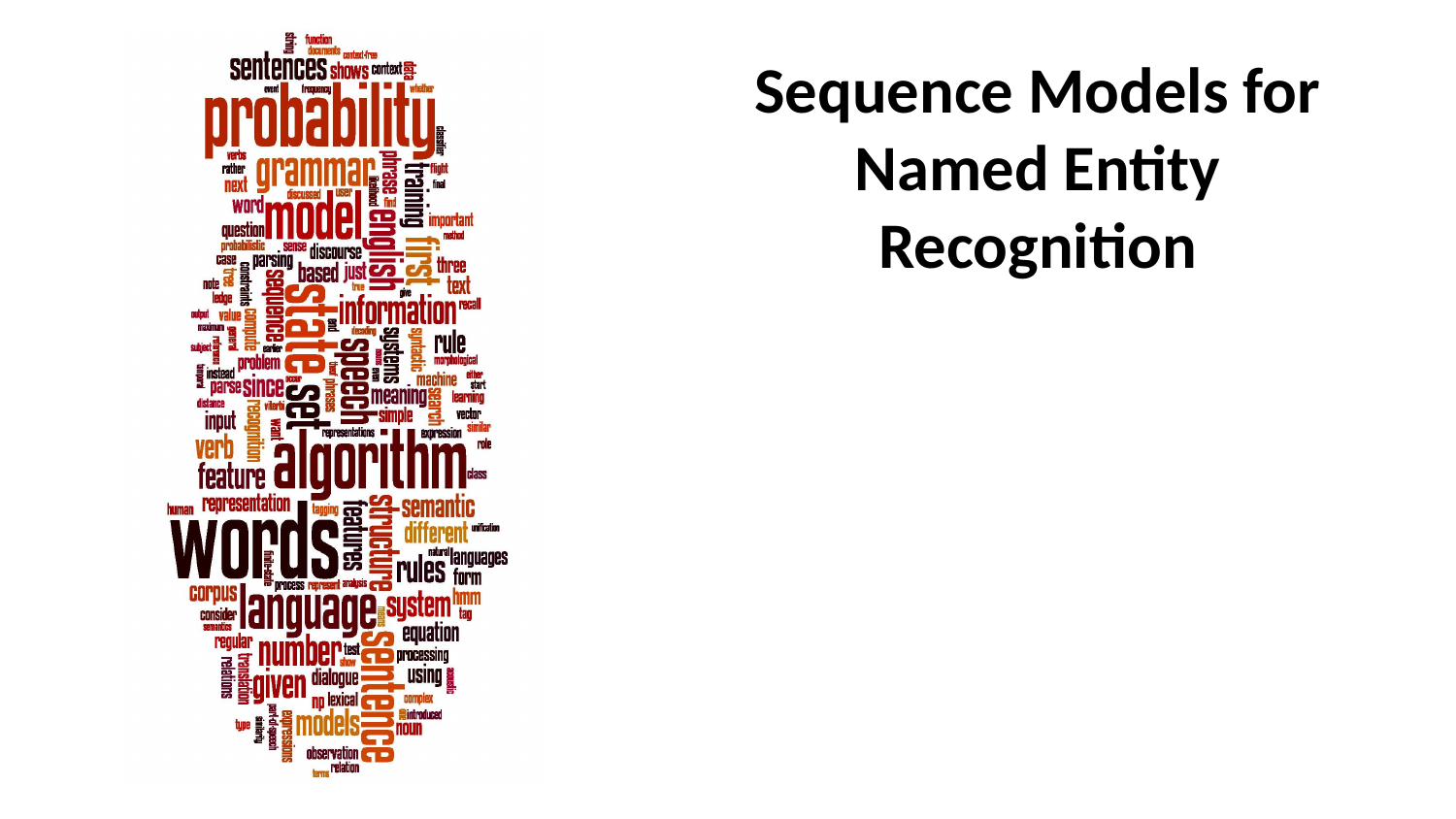

# Sequence Models for Named Entity Recognition